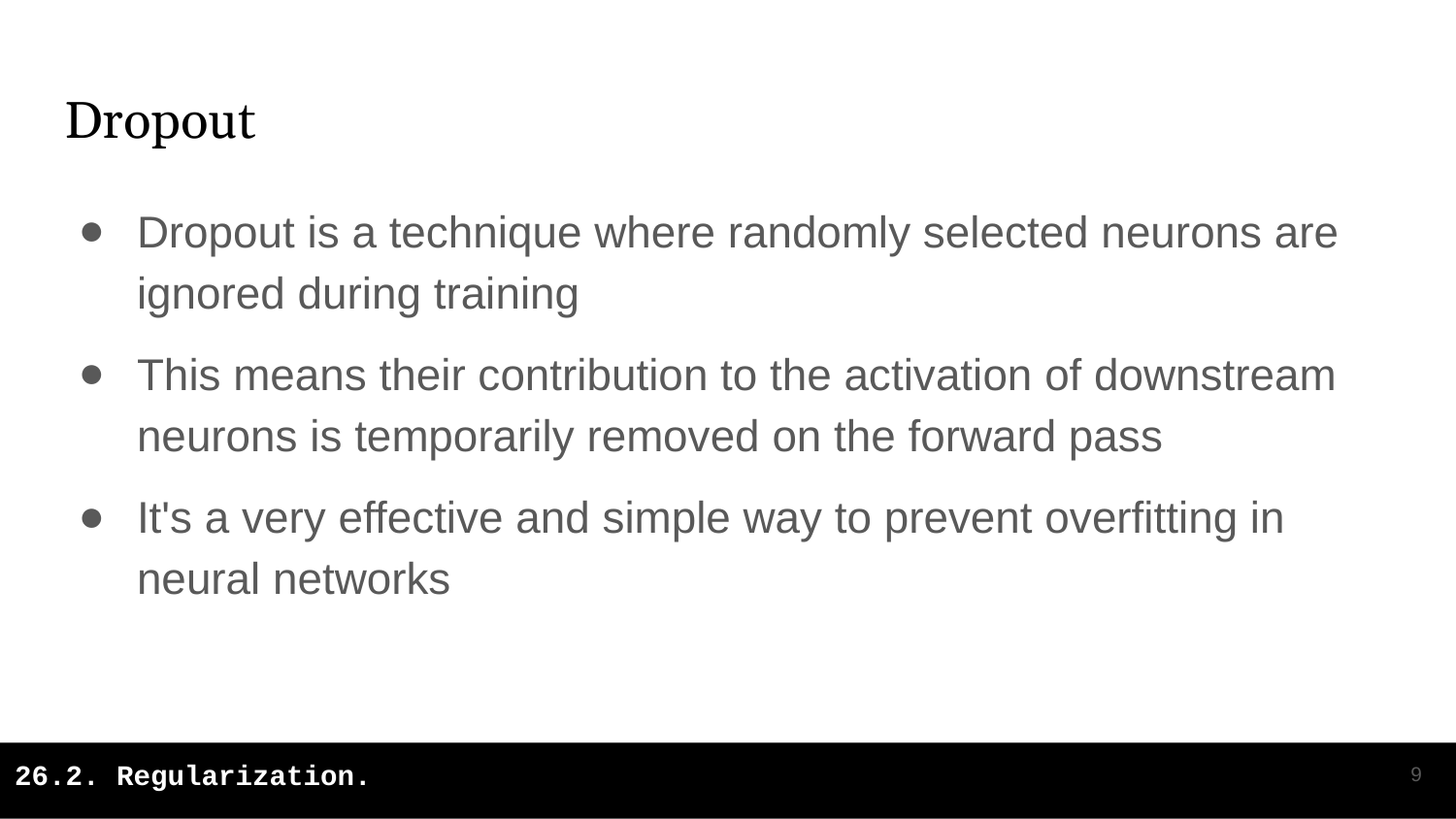

# Dropout
Dropout is a technique where randomly selected neurons are ignored during training
This means their contribution to the activation of downstream neurons is temporarily removed on the forward pass
It's a very effective and simple way to prevent overfitting in neural networks
9
26.2. Regularization.